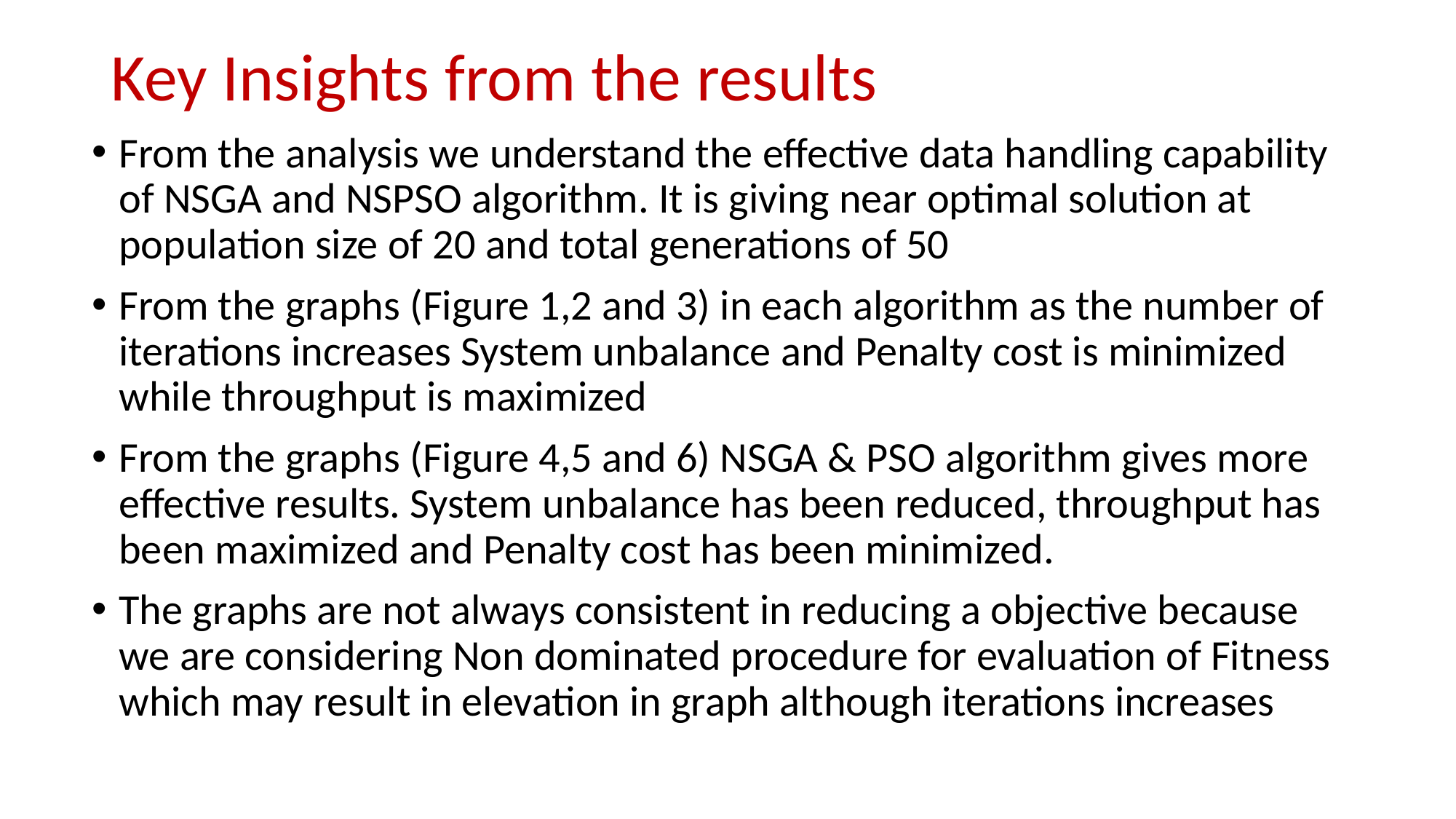

# Key Insights from the results
From the analysis we understand the effective data handling capability of NSGA and NSPSO algorithm. It is giving near optimal solution at population size of 20 and total generations of 50
From the graphs (Figure 1,2 and 3) in each algorithm as the number of iterations increases System unbalance and Penalty cost is minimized while throughput is maximized
From the graphs (Figure 4,5 and 6) NSGA & PSO algorithm gives more effective results. System unbalance has been reduced, throughput has been maximized and Penalty cost has been minimized.
The graphs are not always consistent in reducing a objective because we are considering Non dominated procedure for evaluation of Fitness which may result in elevation in graph although iterations increases